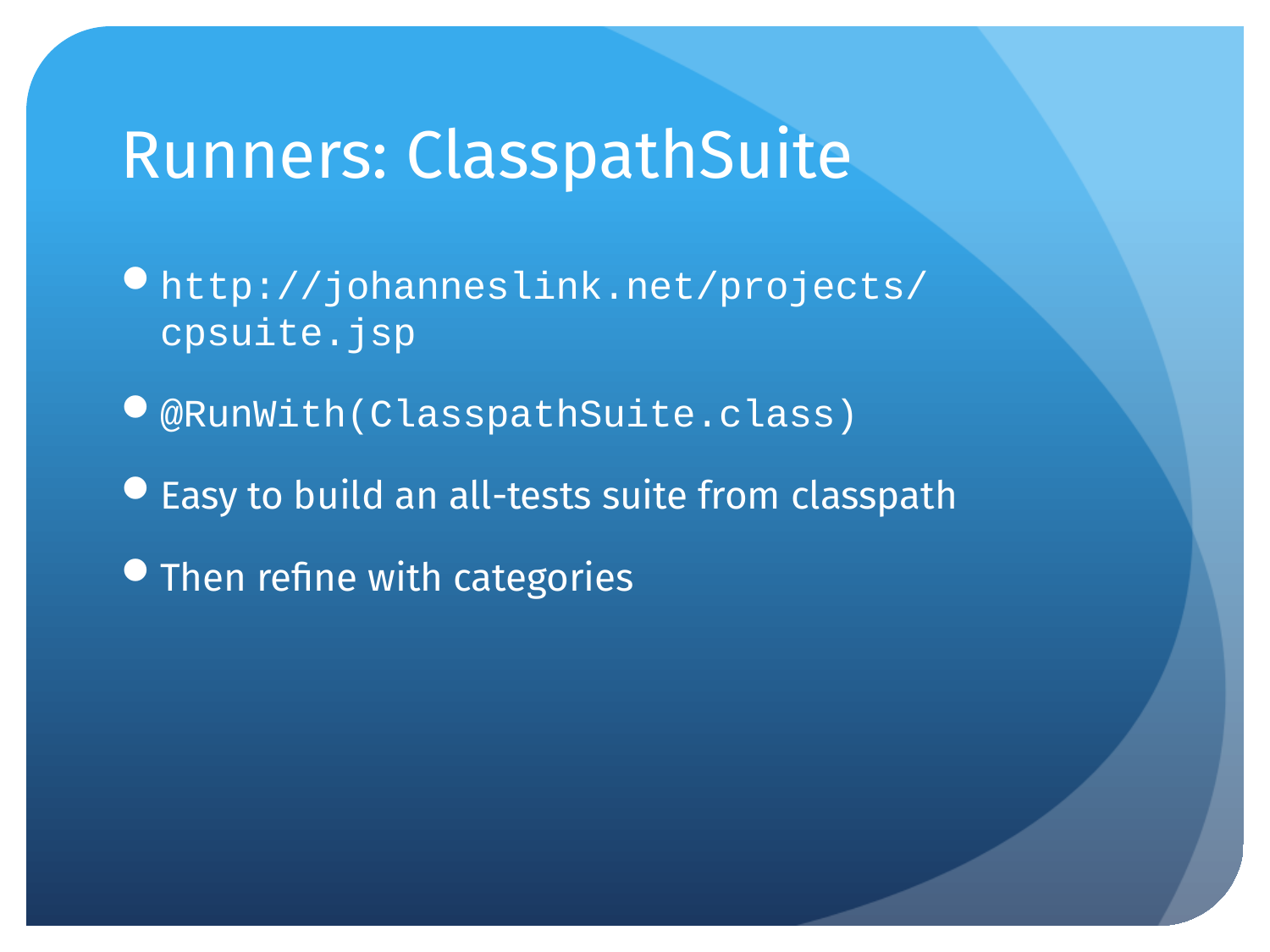

# Runners: ClasspathSuite
http://johanneslink.net/projects/cpsuite.jsp
@RunWith(ClasspathSuite.class)
Easy to build an all-tests suite from classpath
Then refine with categories